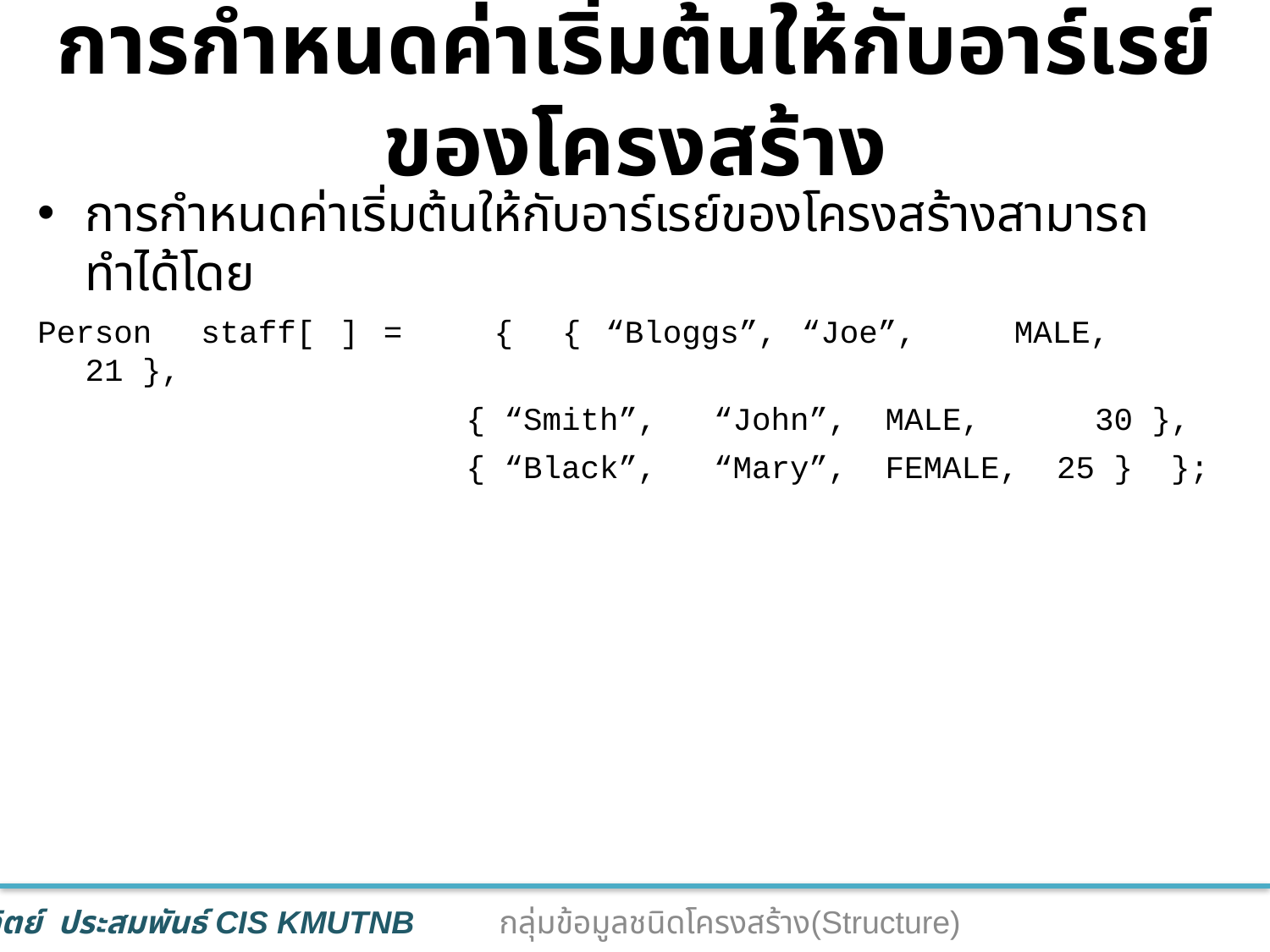

# การกำหนดค่าเริ่มต้นให้กับอาร์เรย์ของโครงสร้าง
การกำหนดค่าเริ่มต้นให้กับอาร์เรย์ของโครงสร้างสามารถทำได้โดย
Person  staff[ ] = 	{  { “Bloggs”, “Joe”,    MALE,      21 },
	    	            	{ “Smith”,   “John”,  MALE,      30 },
		            	{ “Black”,   “Mary”,  FEMALE,  25 }  };

35
กลุ่มข้อมูลชนิดโครงสร้าง(Structure)